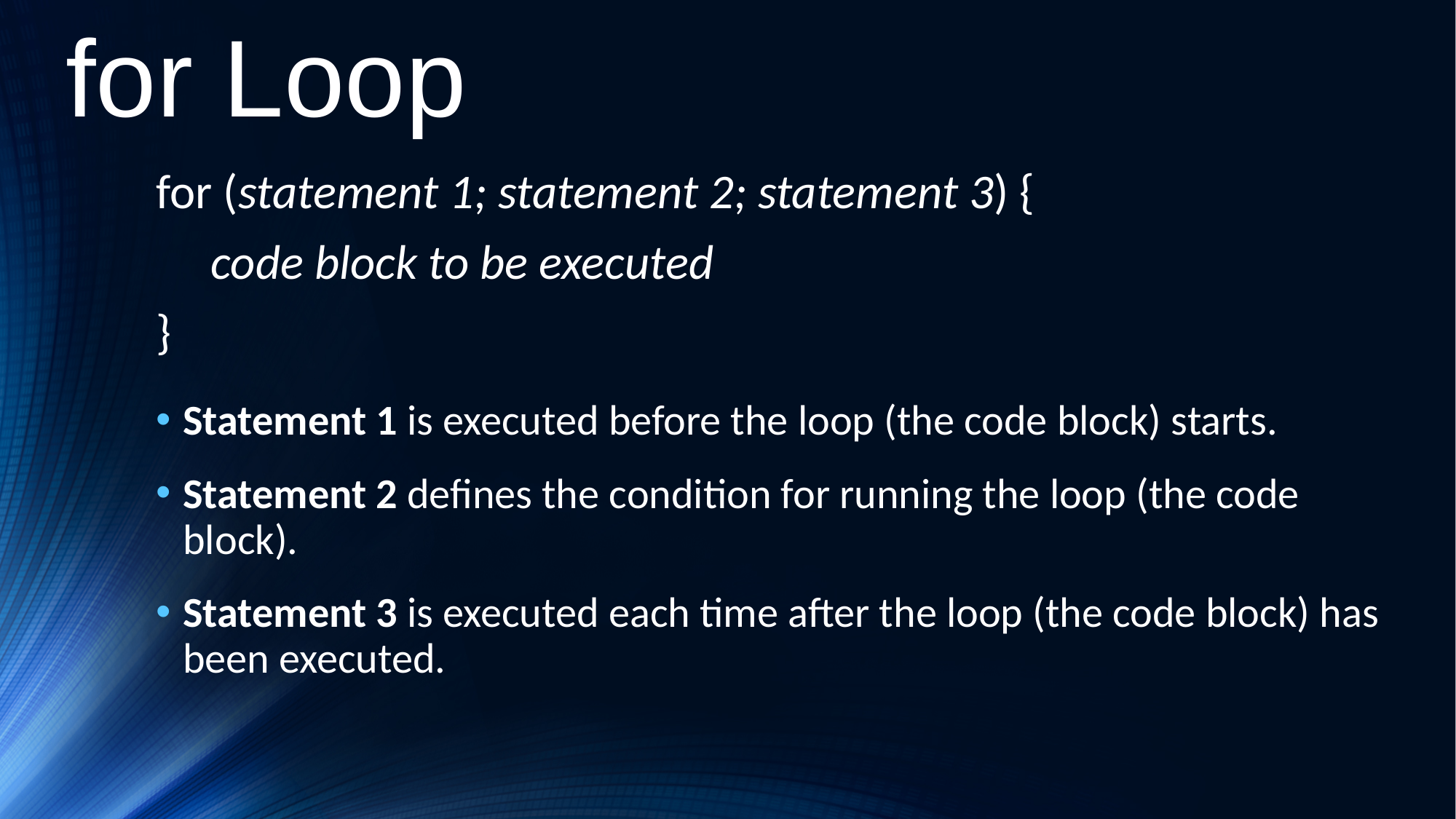

for Loop

for (statement 1; statement 2; statement 3) {
     code block to be executed
}
Statement 1 is executed before the loop (the code block) starts.
Statement 2 defines the condition for running the loop (the code block).
Statement 3 is executed each time after the loop (the code block) has been executed.